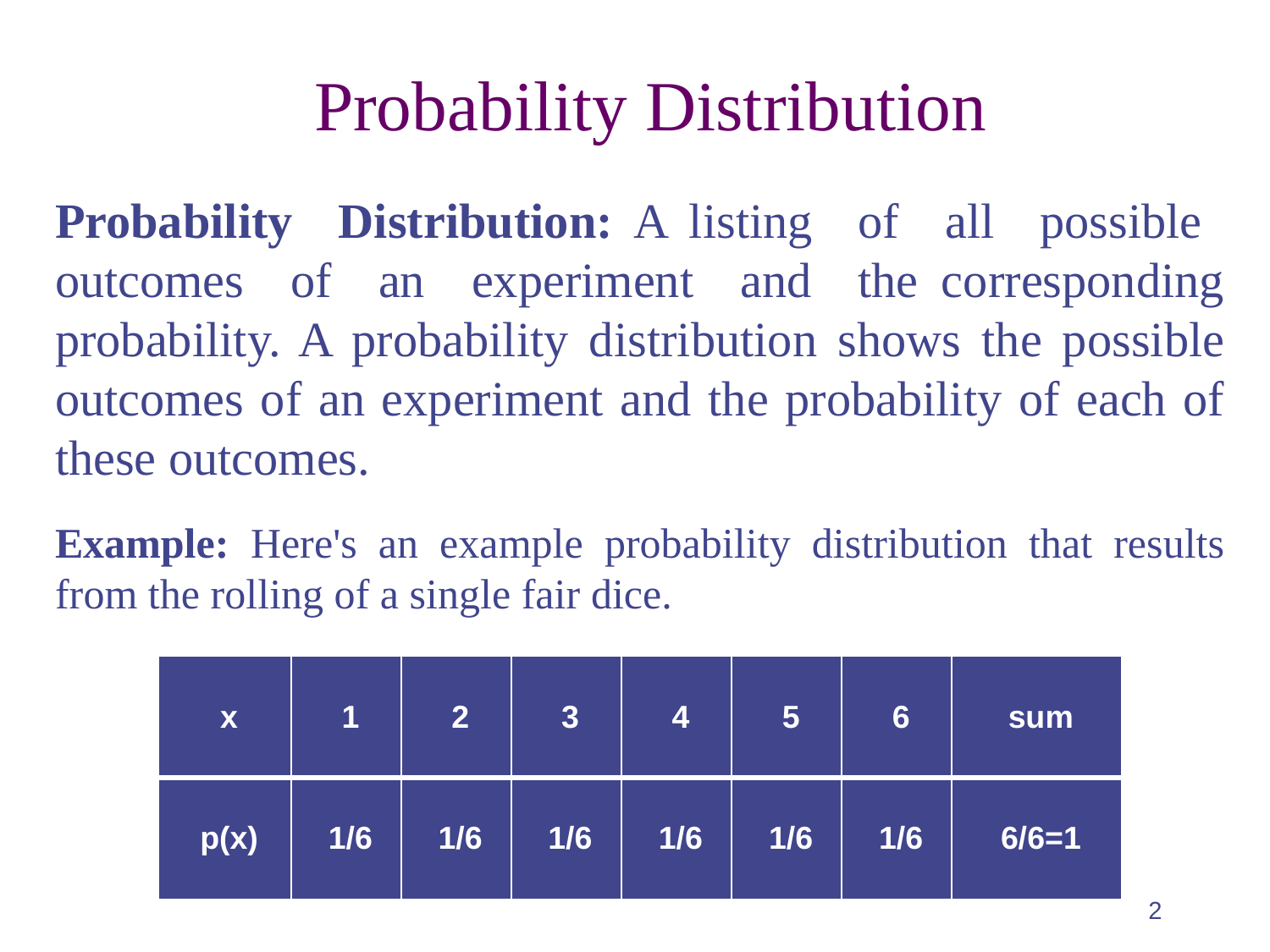

Probability Distribution

Probability  Distribution: A listing  of  all  possible  outcomes  of  an  experiment  and  the corresponding probability. A probability distribution shows the possible outcomes of an experiment and the probability of each of these outcomes.

Example: Here's an example probability distribution that results from the rolling of a single fair dice.

| x | 1 | 2 | 3 | 4 | 5 | 6 | sum |
| --- | --- | --- | --- | --- | --- | --- | --- |
| p(x) | 1/6 | 1/6 | 1/6 | 1/6 | 1/6 | 1/6 | 6/6=1 |
2